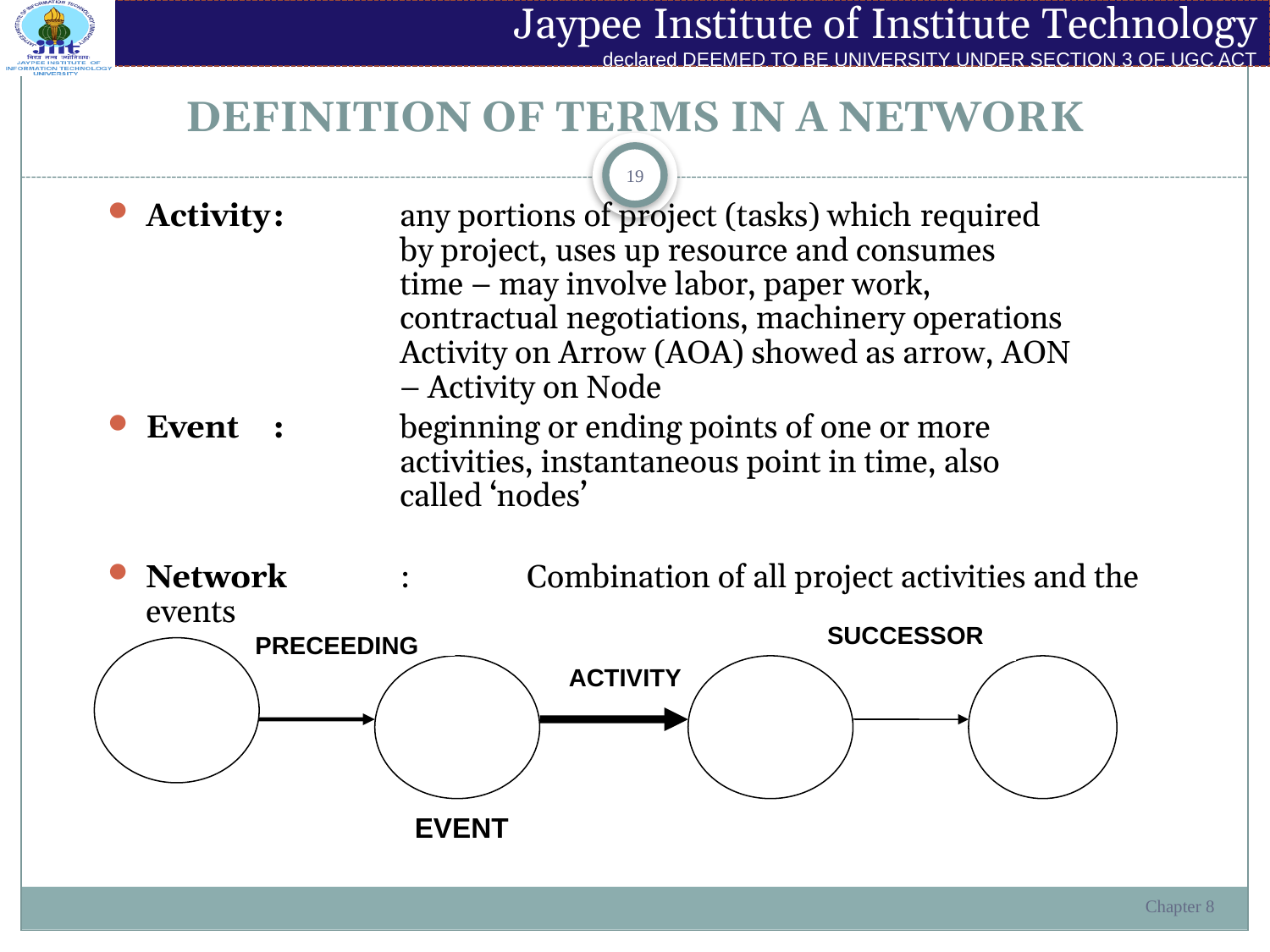

# DEFINITION OF TERMS IN A NETWORK
19
Activity	:	any portions of project (tasks) which required 			by project, uses up resource and consumes 				time – may involve labor, paper work, 				contractual negotiations, machinery operations 			Activity on Arrow (AOA) showed as arrow, AON 			– Activity on Node
Event	:	beginning or ending points of one or more 				activities, instantaneous point in time, also 				called ‘nodes’

Network	:	Combination of all project activities and the events
SUCCESSOR
PRECEEDING

ACTIVITY

EVENT
Chapter 8